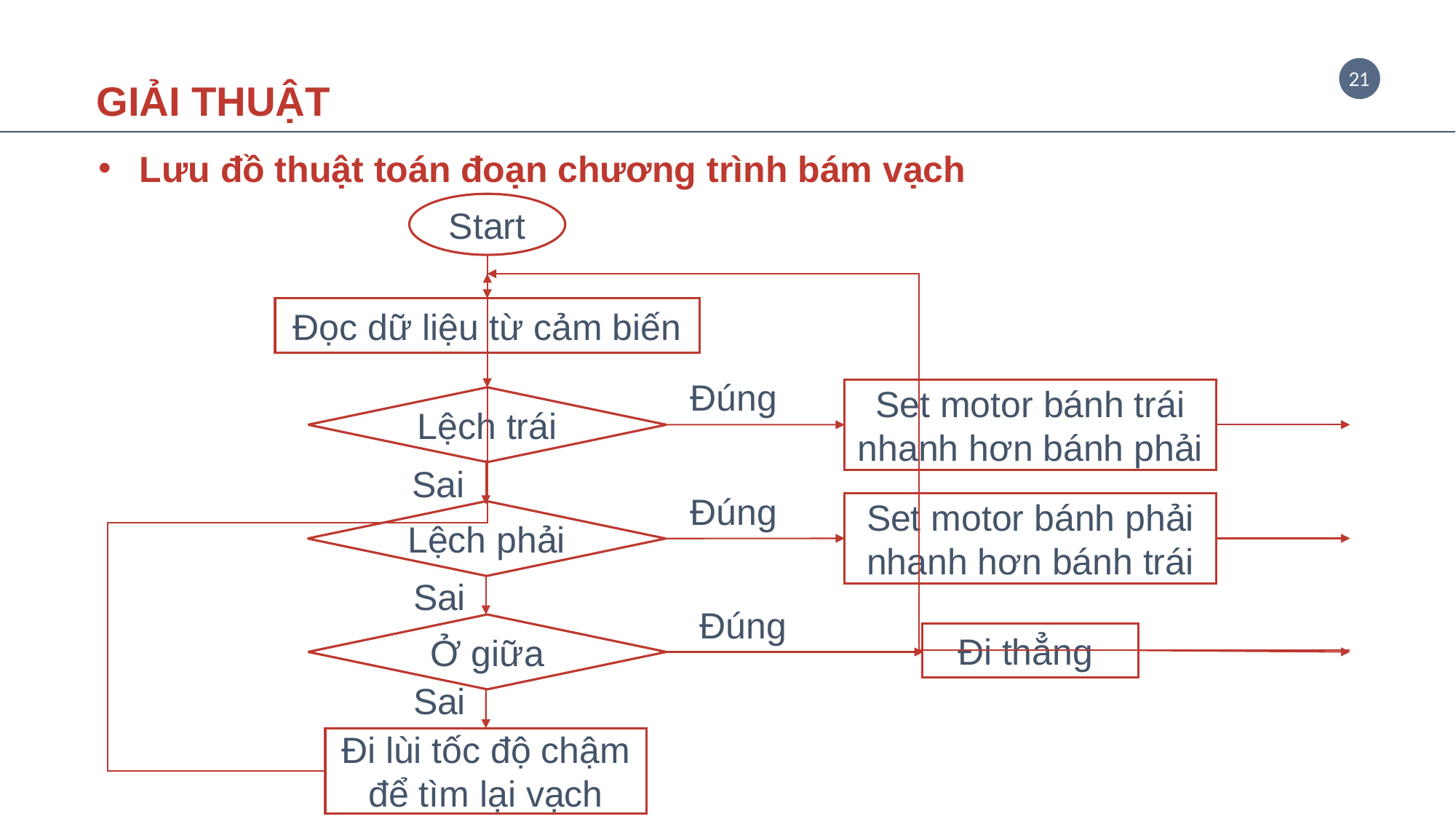

GIẢI THUẬT
Lưu đồ thuật toán đoạn chương trình bám vạch
Start
Đọc dữ liệu từ cảm biến
Đúng
Set motor bánh trái nhanh hơn bánh phải
Lệch trái
Sai
Đúng
Set motor bánh phải nhanh hơn bánh trái
Lệch phải
Sai
Đúng
Ở giữa
Đi thẳng
Sai
Đi lùi tốc độ chậm để tìm lại vạch